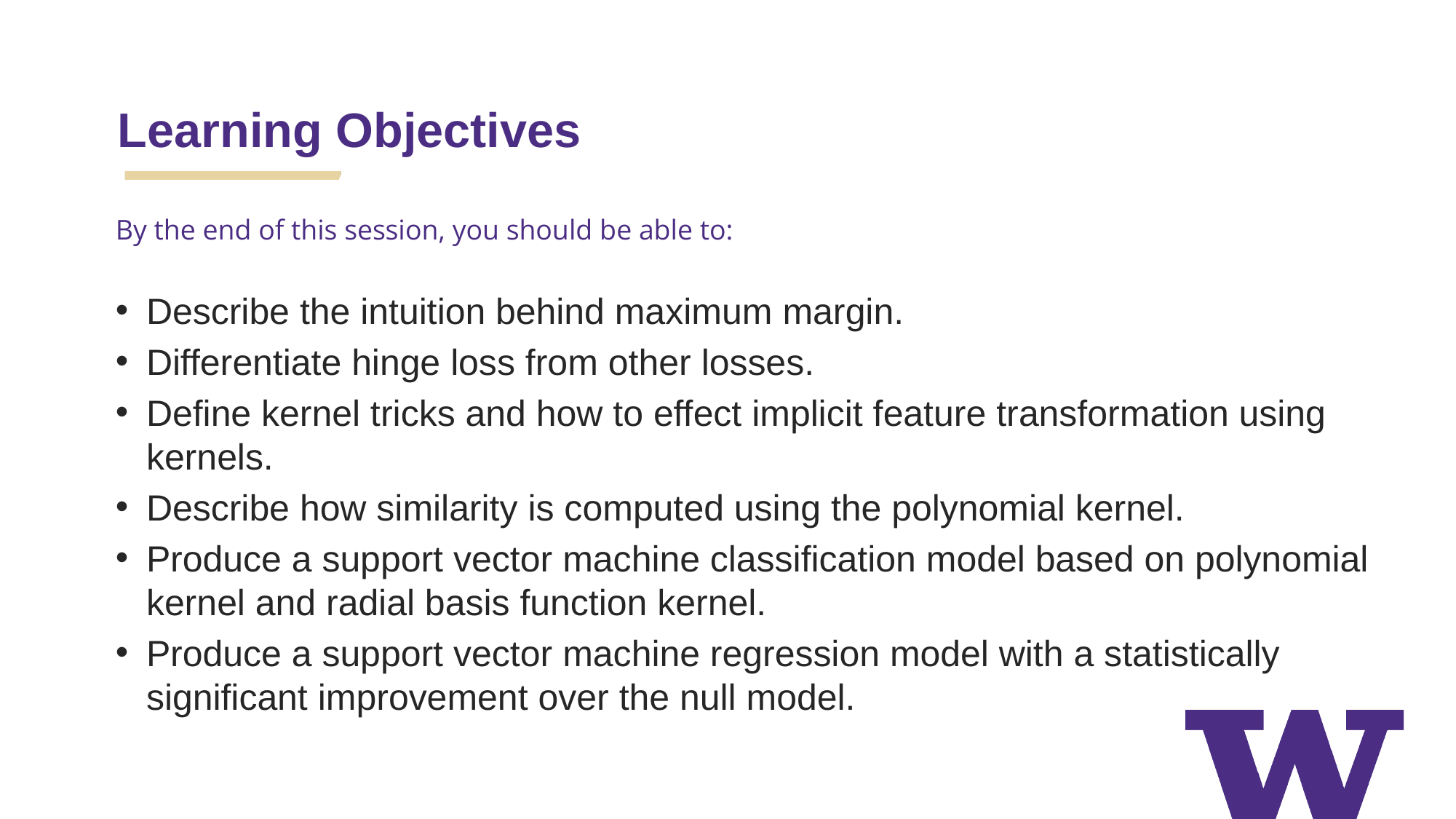

# Learning Objectives
By the end of this session, you should be able to:
Describe the intuition behind maximum margin.
Differentiate hinge loss from other losses.
Define kernel tricks and how to effect implicit feature transformation using kernels.
Describe how similarity is computed using the polynomial kernel.
Produce a support vector machine classification model based on polynomial kernel and radial basis function kernel.
Produce a support vector machine regression model with a statistically significant improvement over the null model.